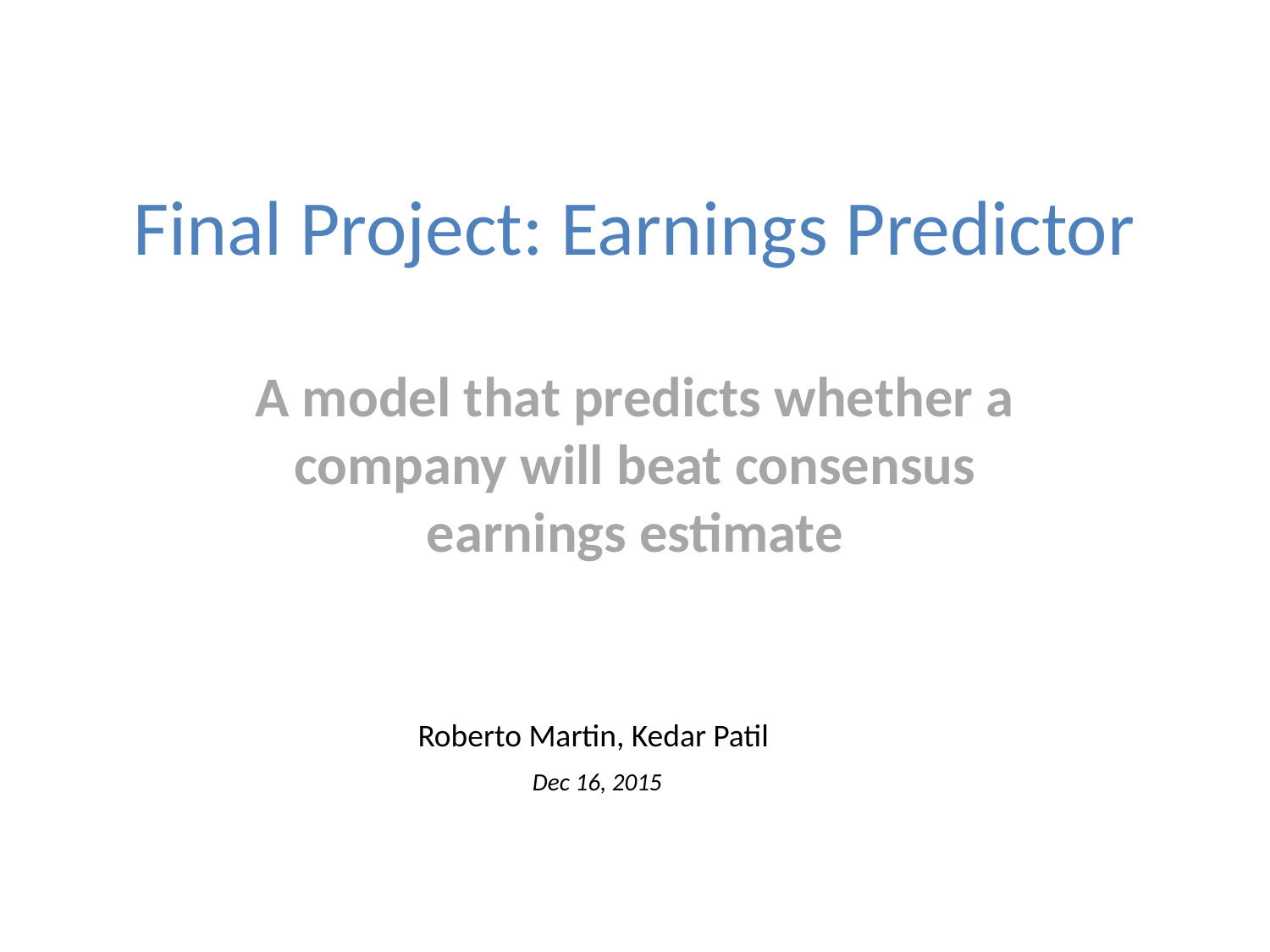

# Final Project: Earnings Predictor
A model that predicts whether a company will beat consensus earnings estimate

Roberto Martin, Kedar Patil
Dec 16, 2015